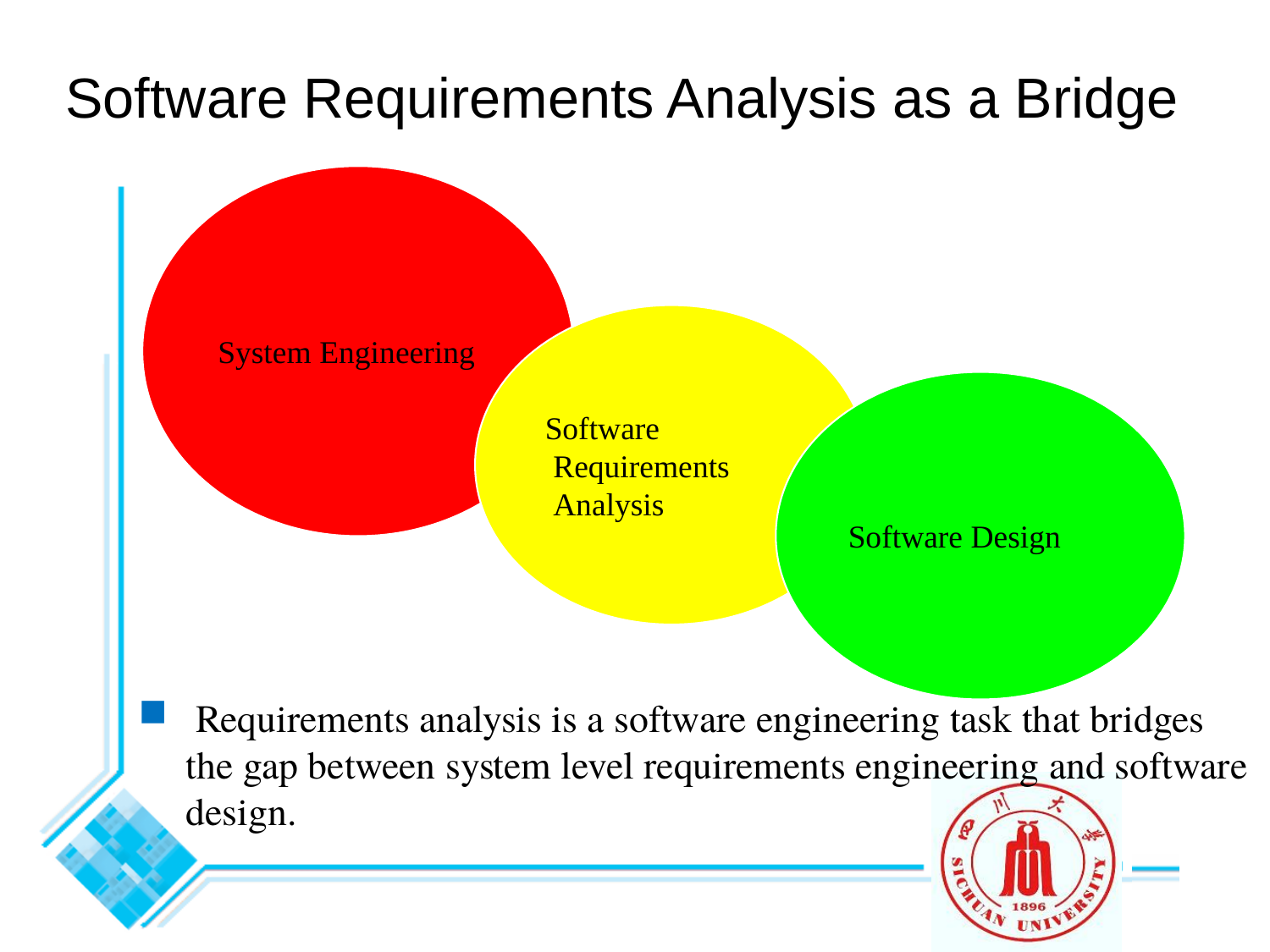

# Software Requirements Analysis as a Bridge
System Engineering
Software
 Requirements
 Analysis
Software Design
 Requirements analysis is a software engineering task that bridges the gap between system level requirements engineering and software design.